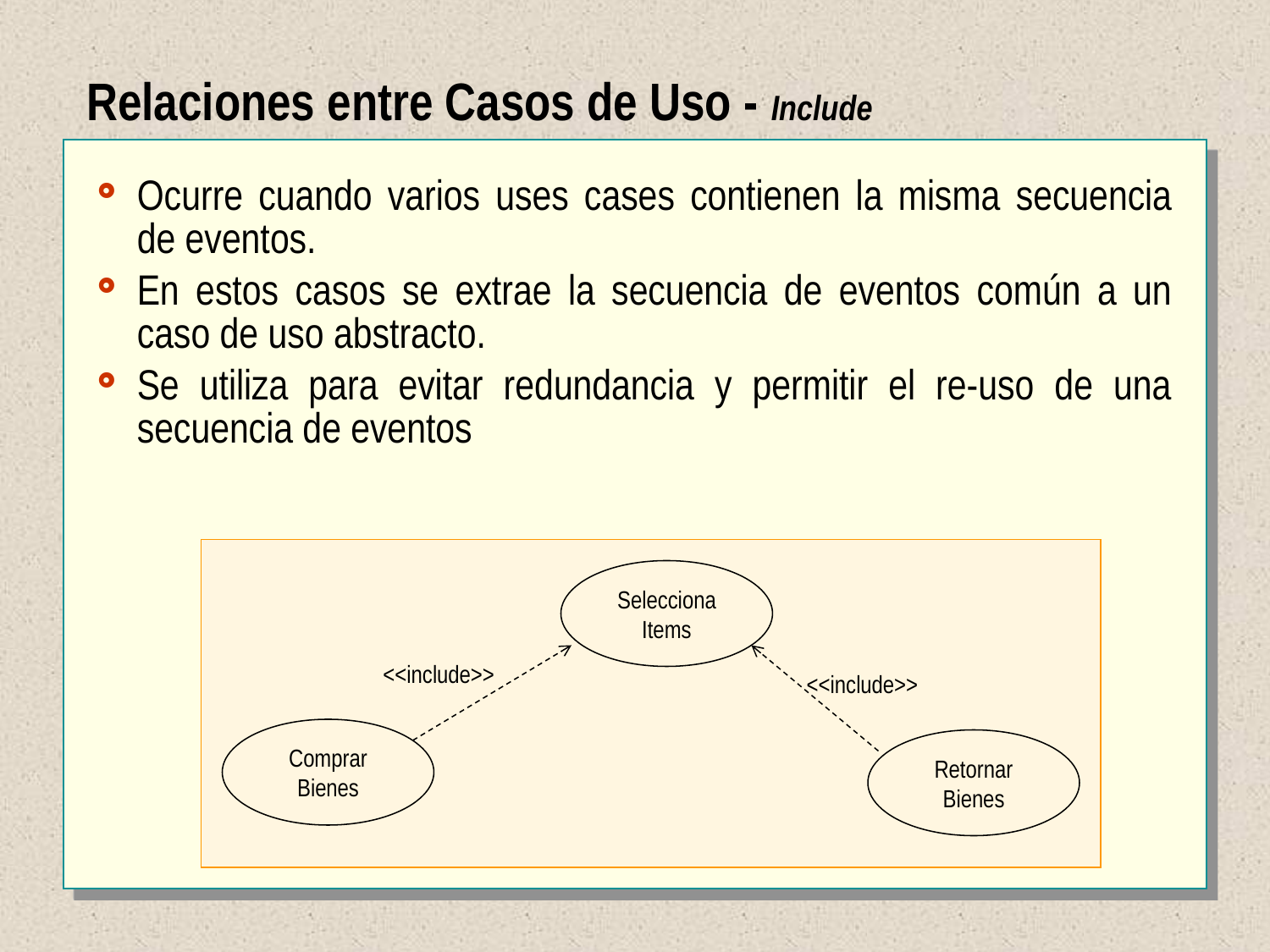

Relaciones entre Casos de Uso - Include
Ocurre cuando varios uses cases contienen la misma secuencia de eventos.
En estos casos se extrae la secuencia de eventos común a un caso de uso abstracto.
Se utiliza para evitar redundancia y permitir el re-uso de una secuencia de eventos

Selecciona
Items

<<include>>
<<include>>

Comprar
Bienes
Retornar
Bienes